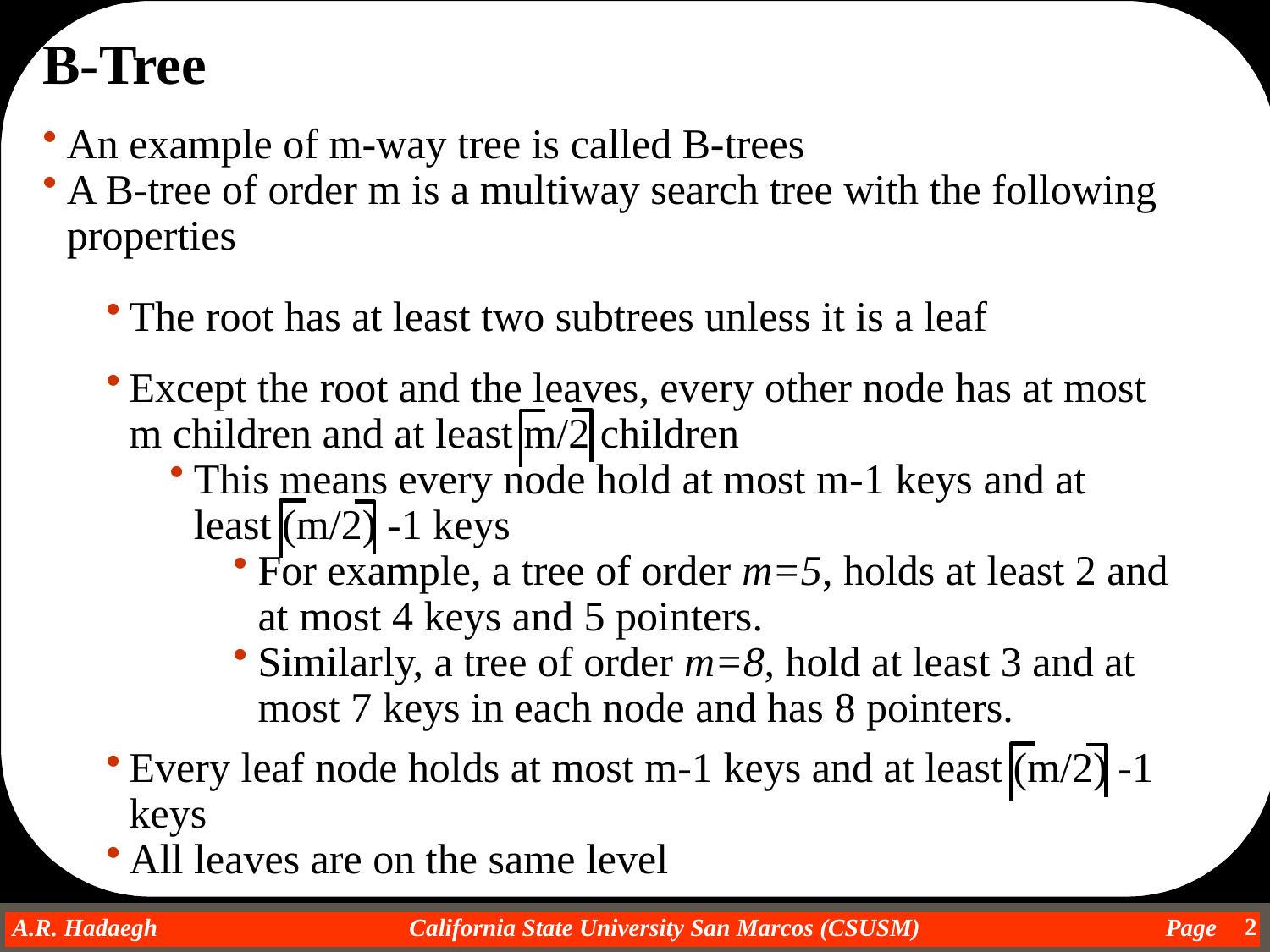

B-Tree

An example of m-way tree is called B-trees
A B-tree of order m is a multiway search tree with the following properties

The root has at least two subtrees unless it is a leaf

Except the root and the leaves, every other node has at most m children and at least m/2 children
This means every node hold at most m-1 keys and at least (m/2) -1 keys
For example, a tree of order m=5, holds at least 2 and at most 4 keys and 5 pointers.
Similarly, a tree of order m=8, hold at least 3 and at most 7 keys in each node and has 8 pointers.

Every leaf node holds at most m-1 keys and at least (m/2) -1 keys
All leaves are on the same level

2